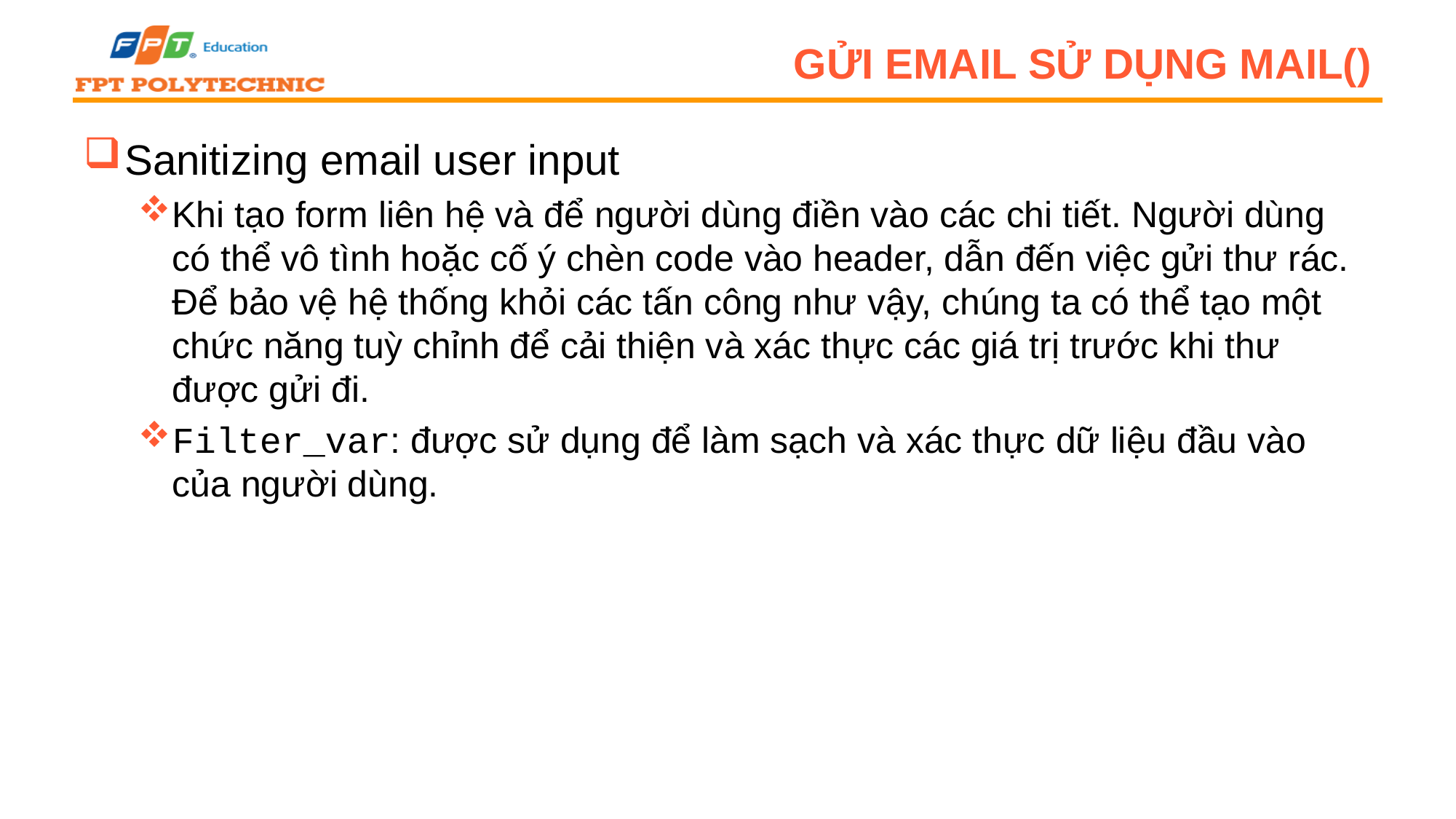

# Gửi email sử dụng mail()
Sanitizing email user input
Khi tạo form liên hệ và để người dùng điền vào các chi tiết. Người dùng có thể vô tình hoặc cố ý chèn code vào header, dẫn đến việc gửi thư rác. Để bảo vệ hệ thống khỏi các tấn công như vậy, chúng ta có thể tạo một chức năng tuỳ chỉnh để cải thiện và xác thực các giá trị trước khi thư được gửi đi.
Filter_var: được sử dụng để làm sạch và xác thực dữ liệu đầu vào của người dùng.